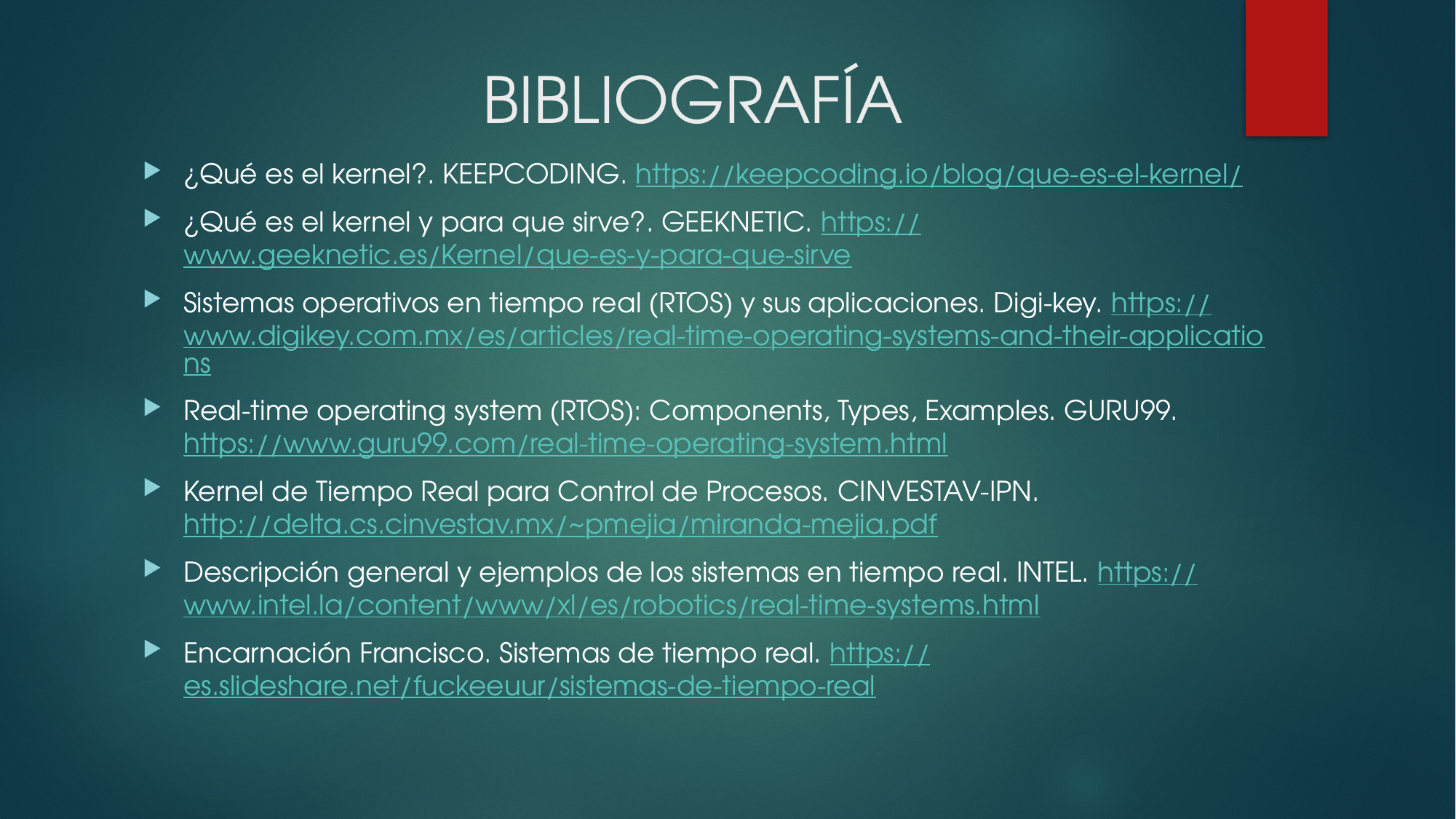

# BIBLIOGRAFÍA
¿Qué es el kernel?. KEEPCODING. https://keepcoding.io/blog/que-es-el-kernel/
¿Qué es el kernel y para que sirve?. GEEKNETIC. https://www.geeknetic.es/Kernel/que-es-y-para-que-sirve
Sistemas operativos en tiempo real (RTOS) y sus aplicaciones. Digi-key. https://www.digikey.com.mx/es/articles/real-time-operating-systems-and-their-applications
Real-time operating system (RTOS): Components, Types, Examples. GURU99. https://www.guru99.com/real-time-operating-system.html
Kernel de Tiempo Real para Control de Procesos. CINVESTAV-IPN. http://delta.cs.cinvestav.mx/~pmejia/miranda-mejia.pdf
Descripción general y ejemplos de los sistemas en tiempo real. INTEL. https://www.intel.la/content/www/xl/es/robotics/real-time-systems.html
Encarnación Francisco. Sistemas de tiempo real. https://es.slideshare.net/fuckeeuur/sistemas-de-tiempo-real